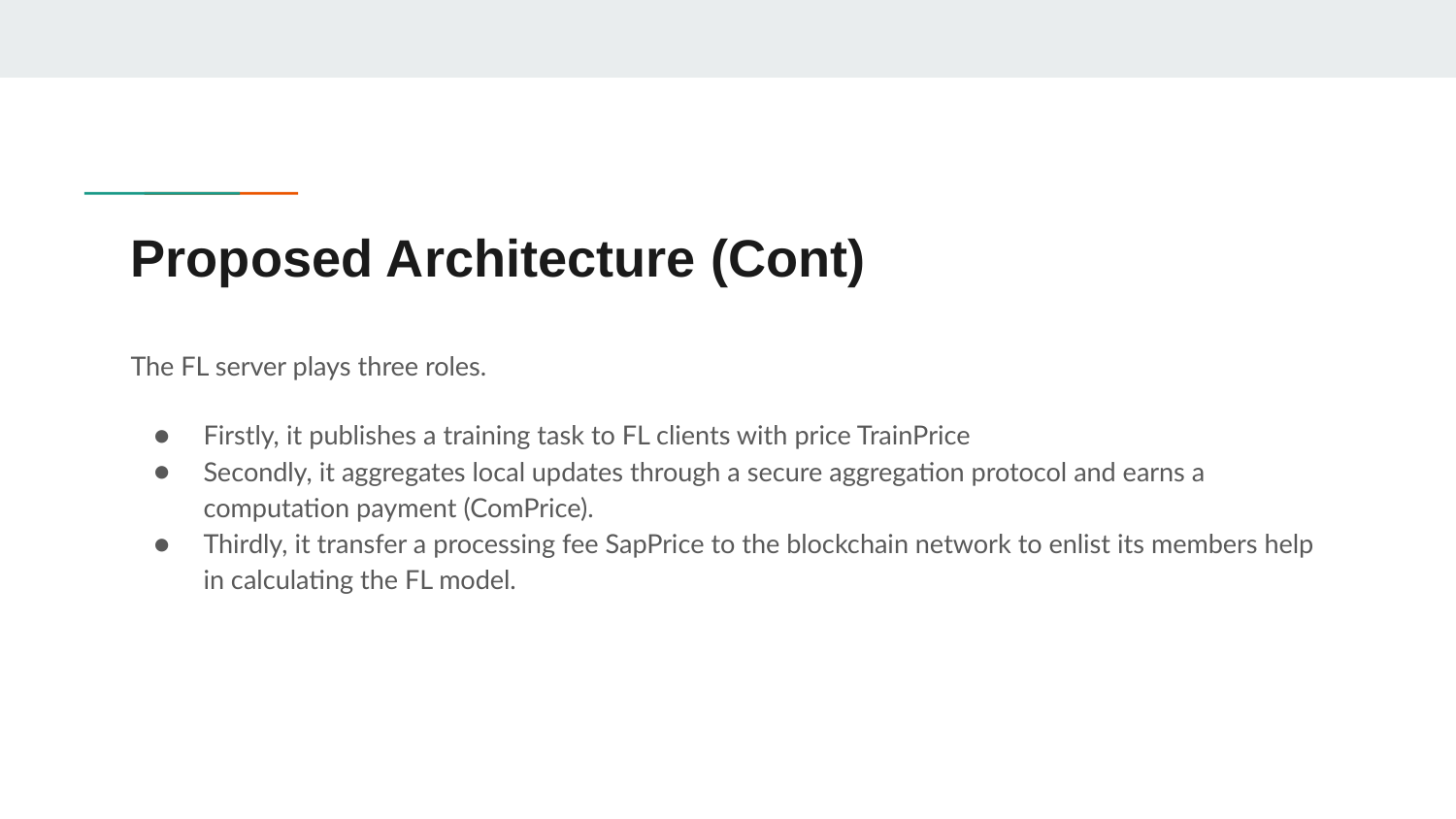

# Proposed Architecture (Cont)
The FL server plays three roles.
Firstly, it publishes a training task to FL clients with price TrainPrice
Secondly, it aggregates local updates through a secure aggregation protocol and earns a computation payment (ComPrice).
Thirdly, it transfer a processing fee SapPrice to the blockchain network to enlist its members help in calculating the FL model.